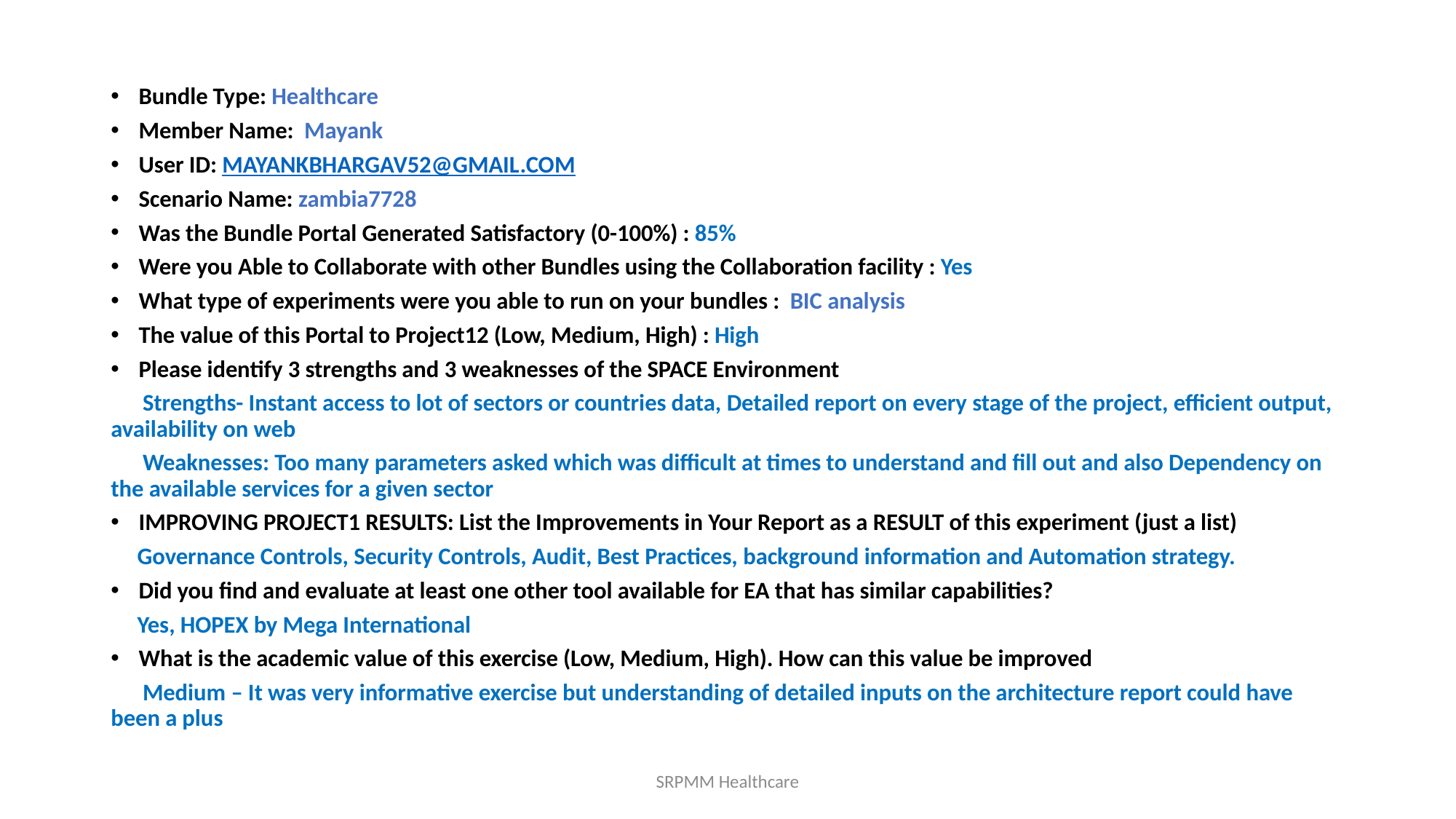

Bundle Type: Healthcare
Member Name:  Mayank
User ID: Mayankbhargav52@gmail.com
Scenario Name: zambia7728
Was the Bundle Portal Generated Satisfactory (0-100%) : 85%
Were you Able to Collaborate with other Bundles using the Collaboration facility : Yes
What type of experiments were you able to run on your bundles :  BIC analysis
The value of this Portal to Project12 (Low, Medium, High) : High
Please identify 3 strengths and 3 weaknesses of the SPACE Environment
      Strengths- Instant access to lot of sectors or countries data, Detailed report on every stage of the project, efficient output, availability on web
      Weaknesses: Too many parameters asked which was difficult at times to understand and fill out and also Dependency on the available services for a given sector
IMPROVING PROJECT1 RESULTS: List the Improvements in Your Report as a RESULT of this experiment (just a list)
     Governance Controls, Security Controls, Audit, Best Practices, background information and Automation strategy.
Did you find and evaluate at least one other tool available for EA that has similar capabilities?
     Yes, HOPEX by Mega International
What is the academic value of this exercise (Low, Medium, High). How can this value be improved
      Medium – It was very informative exercise but understanding of detailed inputs on the architecture report could have been a plus

SRPMM Healthcare